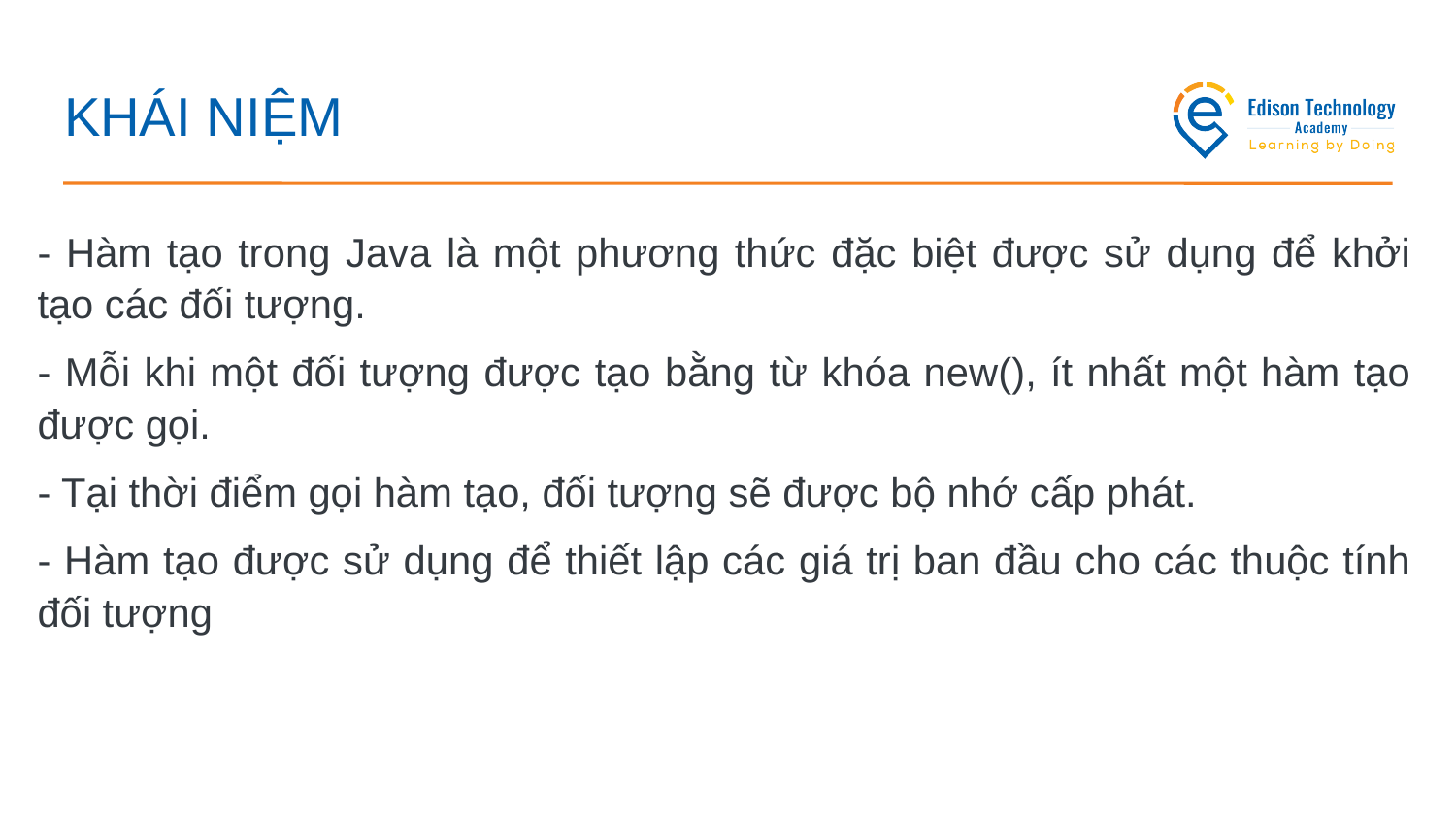

# KHÁI NIỆM
- Hàm tạo trong Java là một phương thức đặc biệt được sử dụng để khởi tạo các đối tượng.
- Mỗi khi một đối tượng được tạo bằng từ khóa new(), ít nhất một hàm tạo được gọi.
- Tại thời điểm gọi hàm tạo, đối tượng sẽ được bộ nhớ cấp phát.
- Hàm tạo được sử dụng để thiết lập các giá trị ban đầu cho các thuộc tính đối tượng